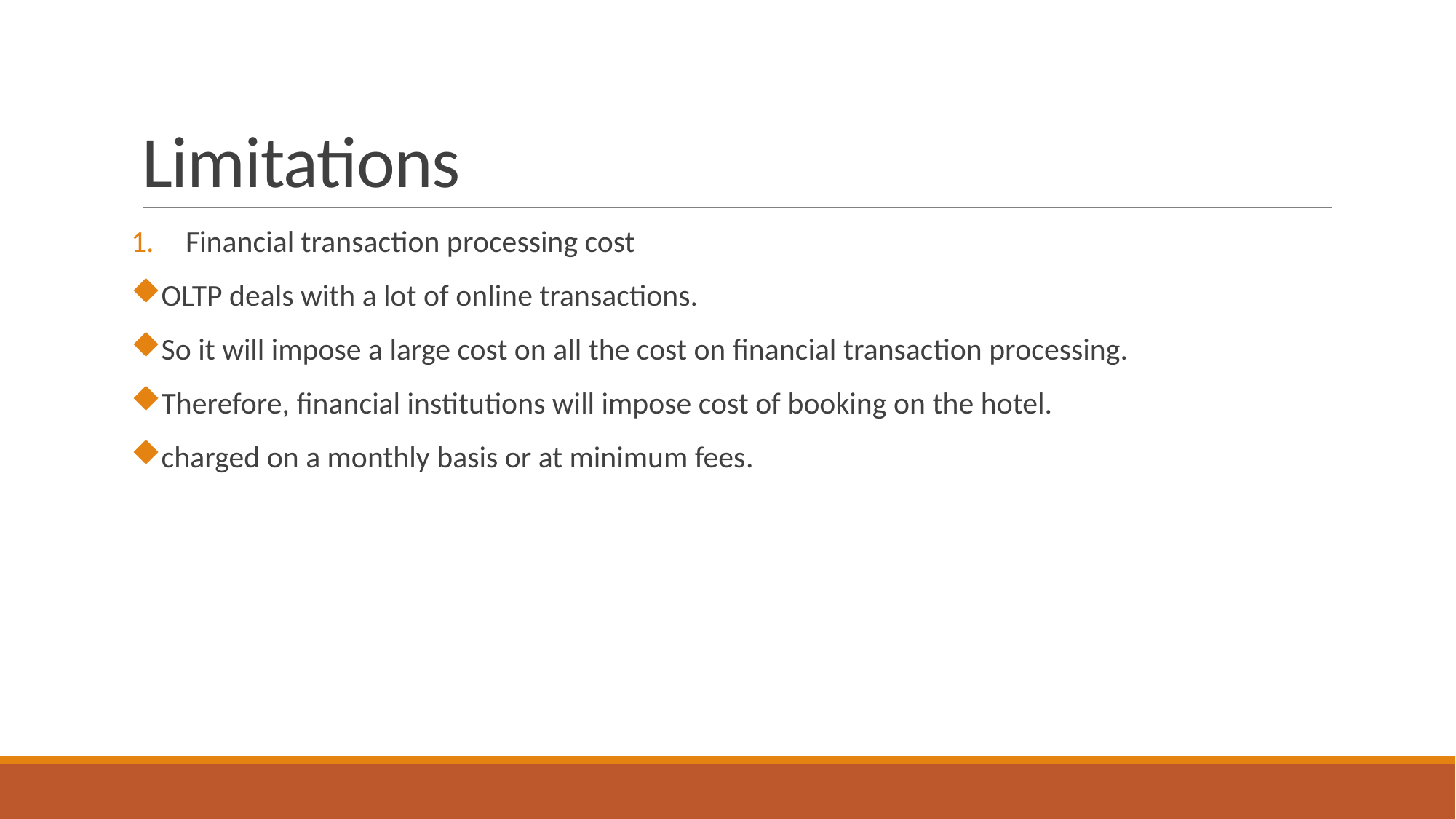

# Limitations
Financial transaction processing cost
OLTP deals with a lot of online transactions.
So it will impose a large cost on all the cost on financial transaction processing.
Therefore, financial institutions will impose cost of booking on the hotel.
charged on a monthly basis or at minimum fees.